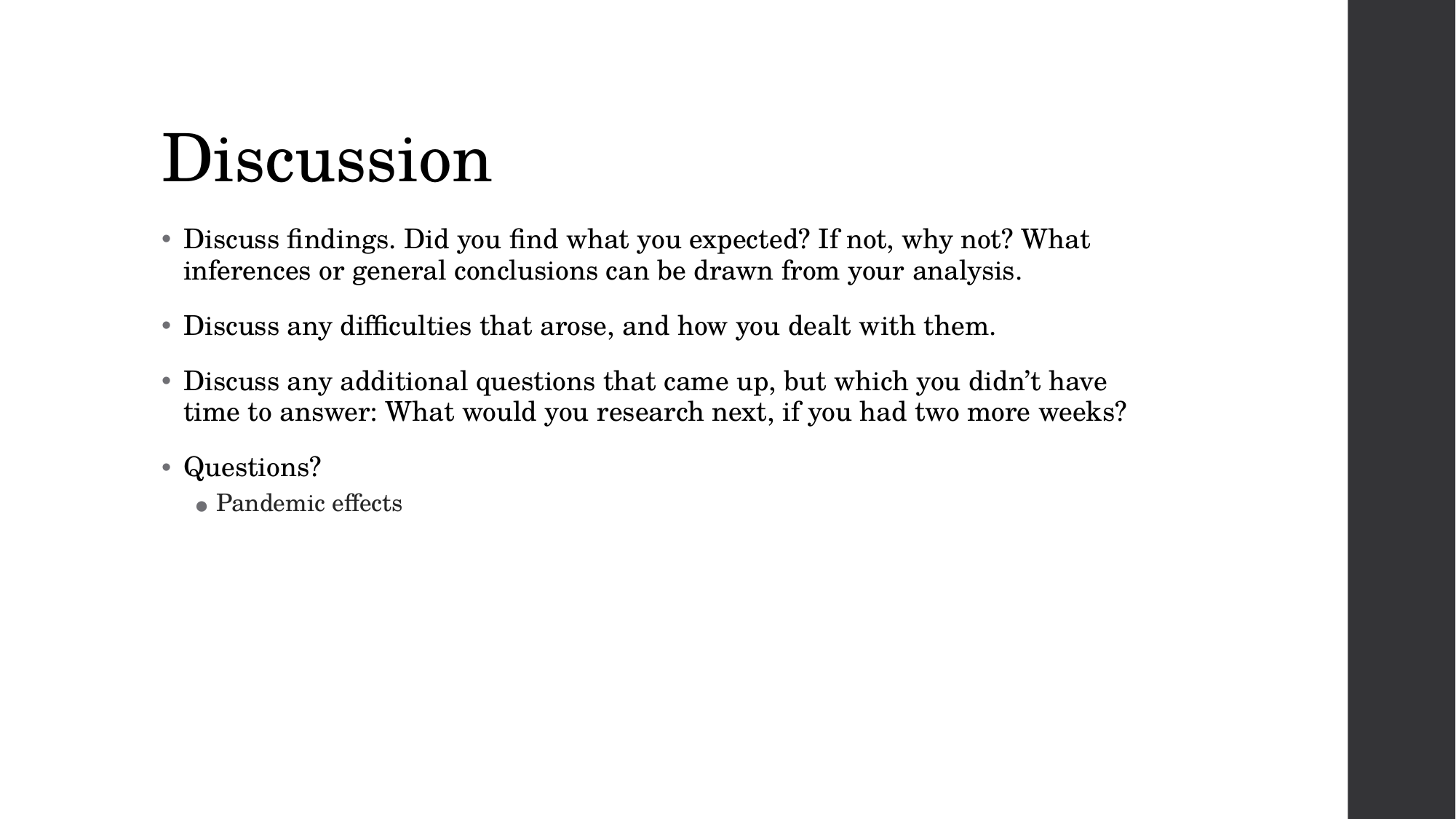

# Discussion
Discuss findings. Did you find what you expected? If not, why not? What inferences or general conclusions can be drawn from your analysis.
Discuss any difficulties that arose, and how you dealt with them.
Discuss any additional questions that came up, but which you didn’t have time to answer: What would you research next, if you had two more weeks?
Questions?
Pandemic effects